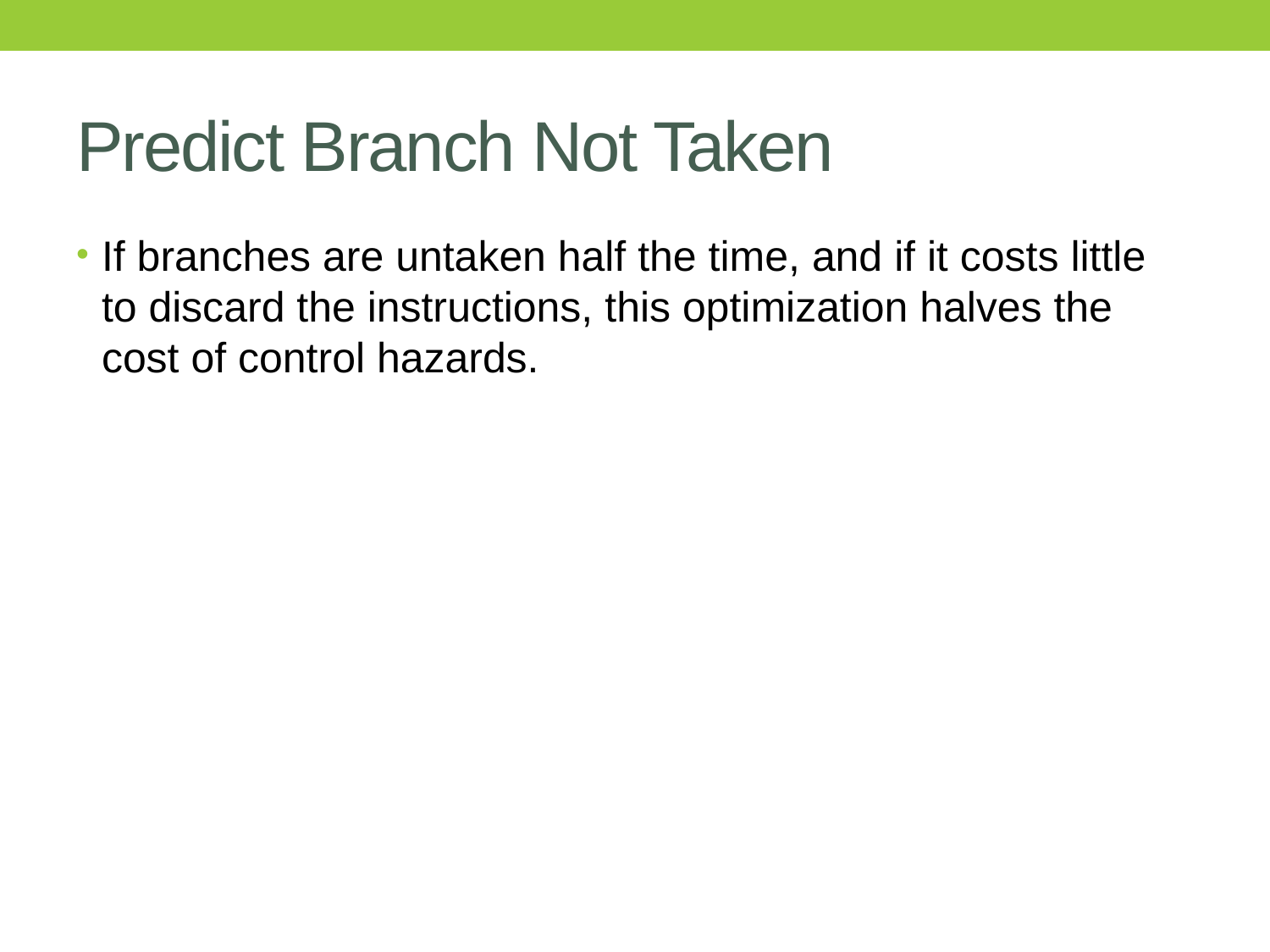

# Predict Branch Not Taken
If branches are untaken half the time, and if it costs little to discard the instructions, this optimization halves the cost of control hazards.